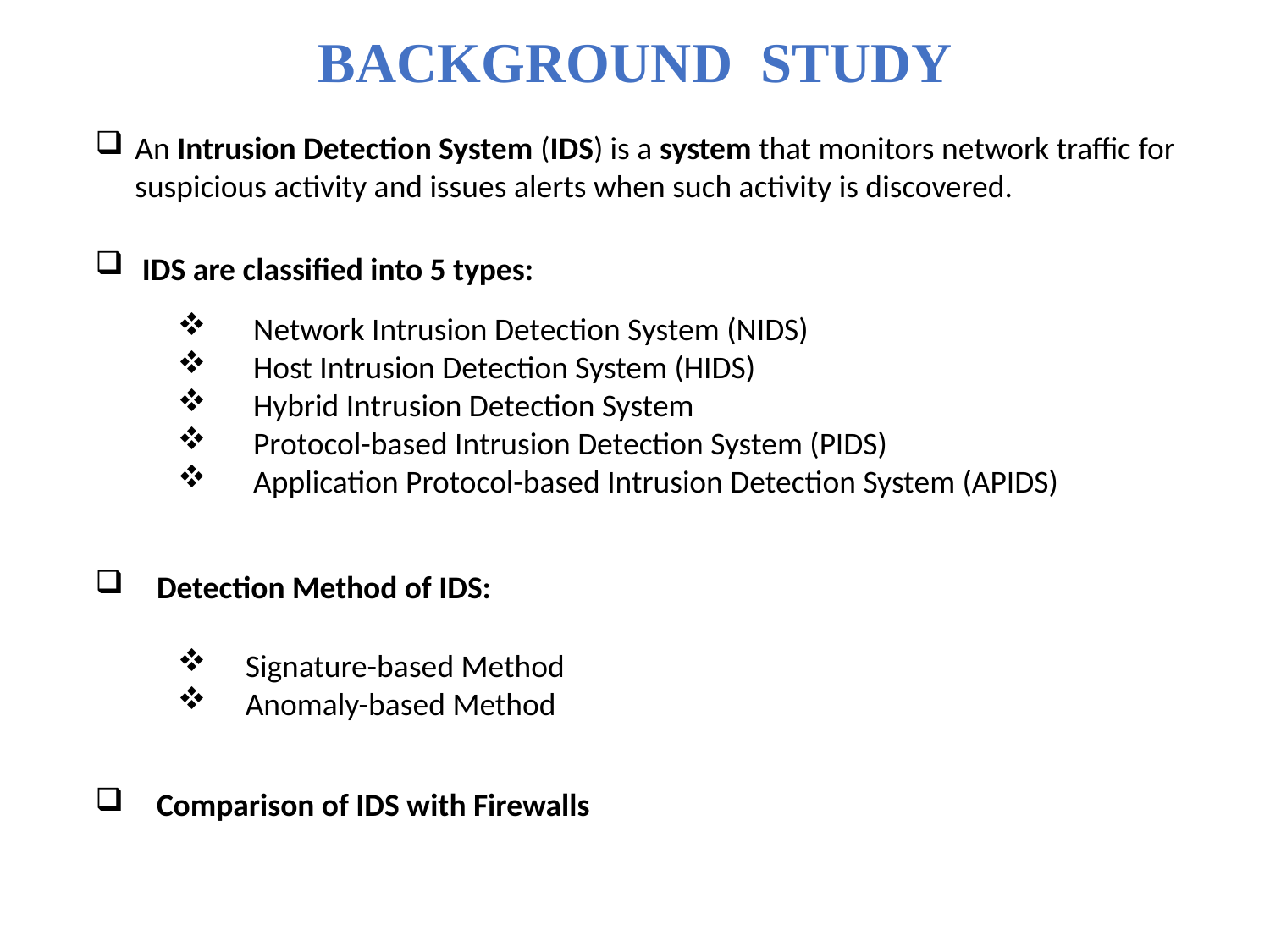

BACKGROUND  STUDY
An Intrusion Detection System (IDS) is a system that monitors network traffic for  suspicious activity and issues alerts when such activity is discovered.
 IDS are classified into 5 types:
     Network Intrusion Detection System (NIDS)
     Host Intrusion Detection System (HIDS)
     Hybrid Intrusion Detection System
     Protocol-based Intrusion Detection System (PIDS)
     Application Protocol-based Intrusion Detection System (APIDS)
   Detection Method of IDS:
  Signature-based Method
  Anomaly-based Method
   Comparison of IDS with Firewalls